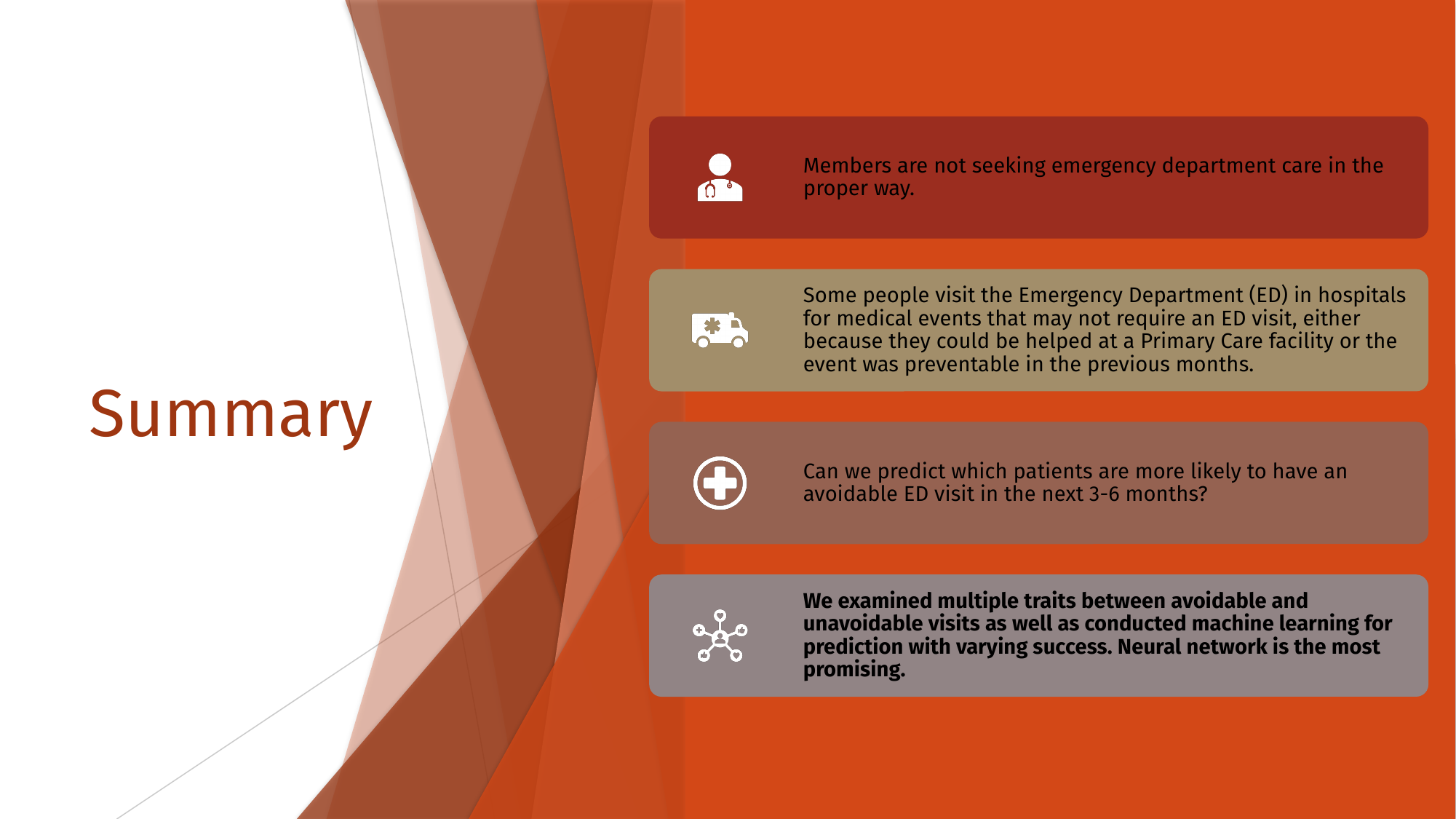

Members are not seeking emergency department care in the proper way.
Some people visit the Emergency Department (ED) in hospitals for medical events that may not require an ED visit, either because they could be helped at a Primary Care facility or the event was preventable in the previous months.
Can we predict which patients are more likely to have an avoidable ED visit in the next 3-6 months?
We examined multiple traits between avoidable and unavoidable visits as well as conducted machine learning for prediction with varying success. Neural network is the most promising.
# Summary